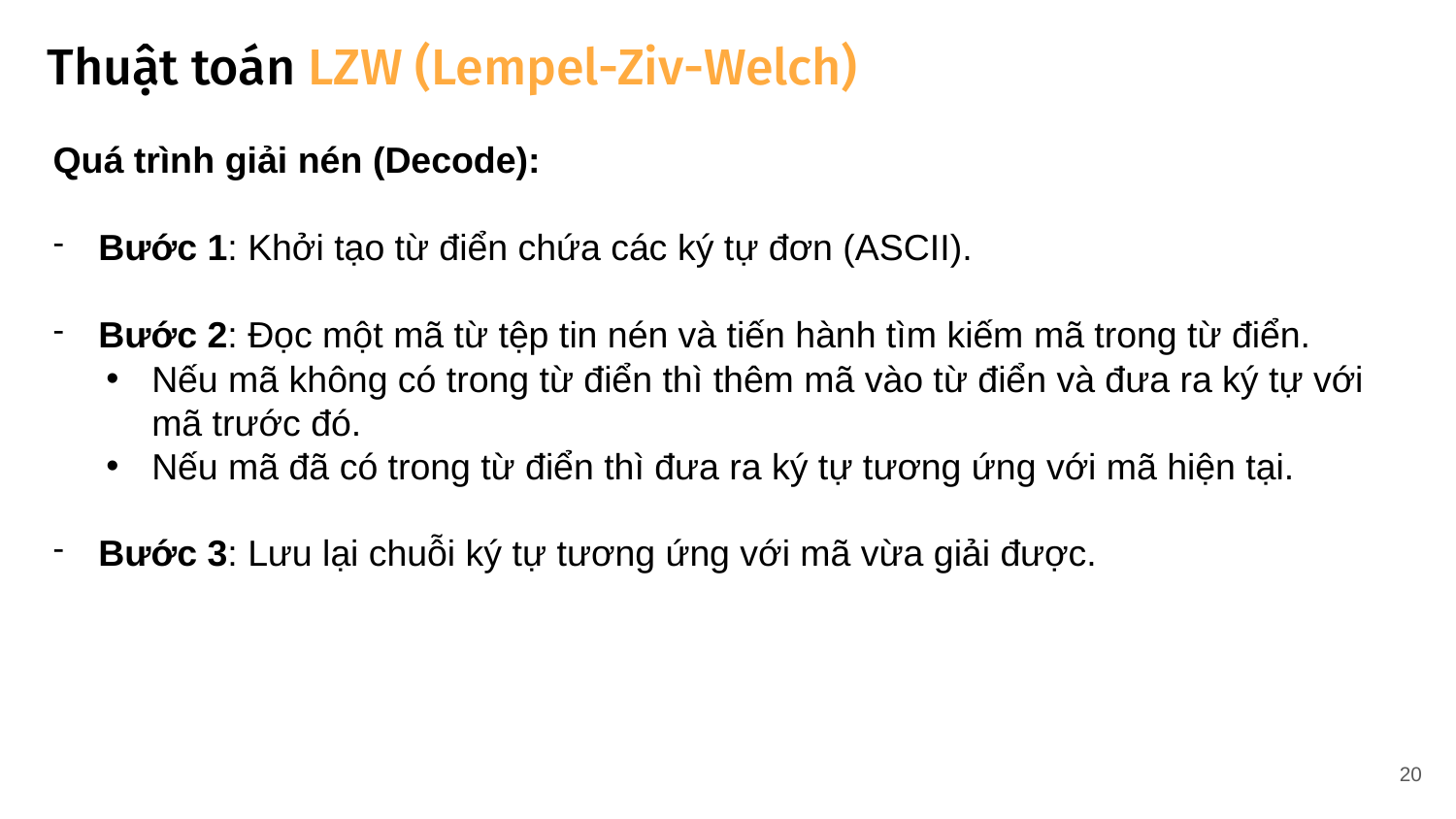

Thuật toán LZW (Lempel-Ziv-Welch)
Quá trình giải nén (Decode):

Bước 1: Khởi tạo từ điển chứa các ký tự đơn (ASCII).

Bước 2: Đọc một mã từ tệp tin nén và tiến hành tìm kiếm mã trong từ điển.

Bước 3: Lưu lại chuỗi ký tự tương ứng với mã vừa giải được.

Nếu mã không có trong từ điển thì thêm mã vào từ điển và đưa ra ký tự với mã trước đó.
Nếu mã đã có trong từ điển thì đưa ra ký tự tương ứng với mã hiện tại.
20